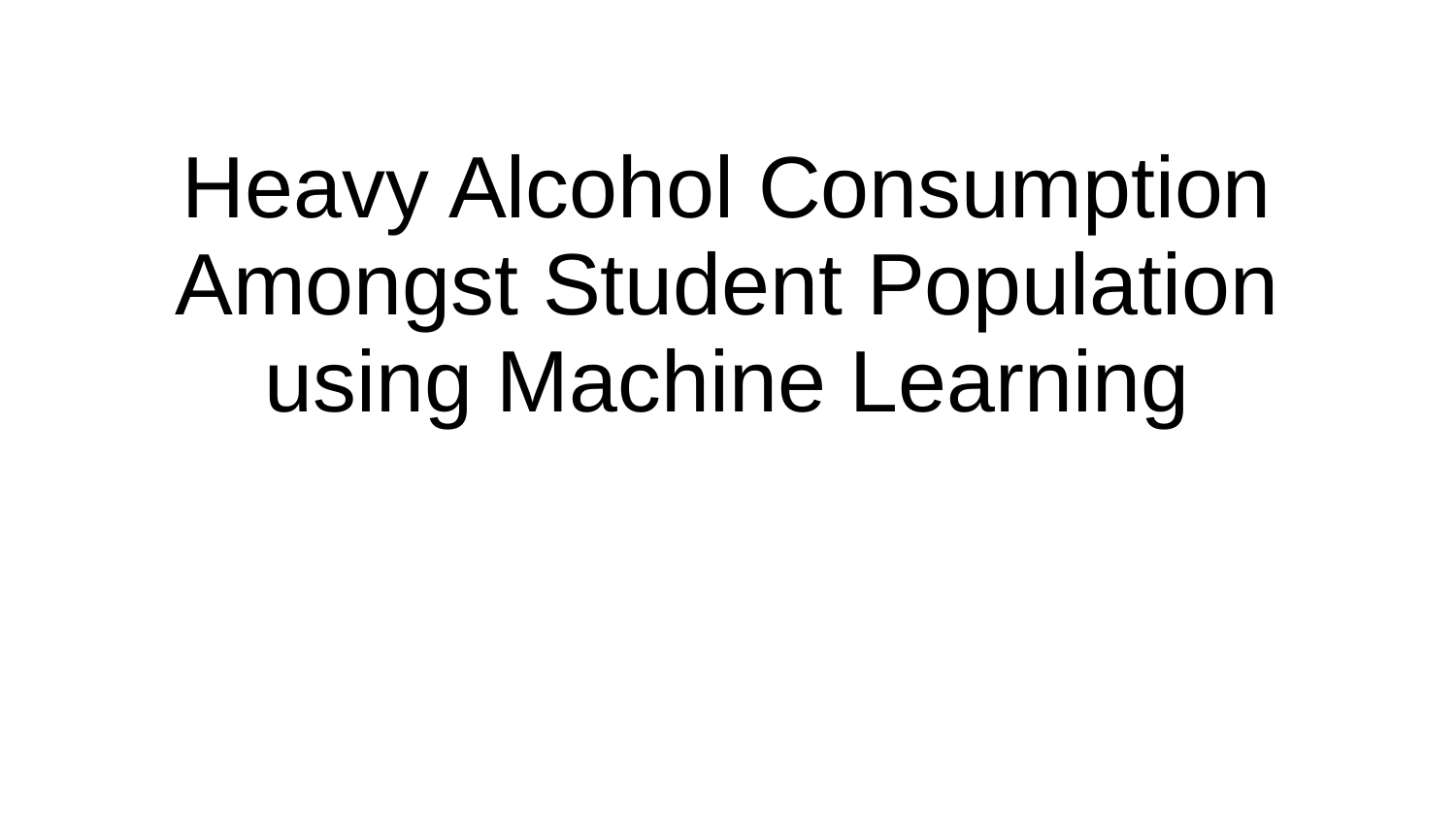

# Heavy Alcohol Consumption Amongst Student Population using Machine Learning